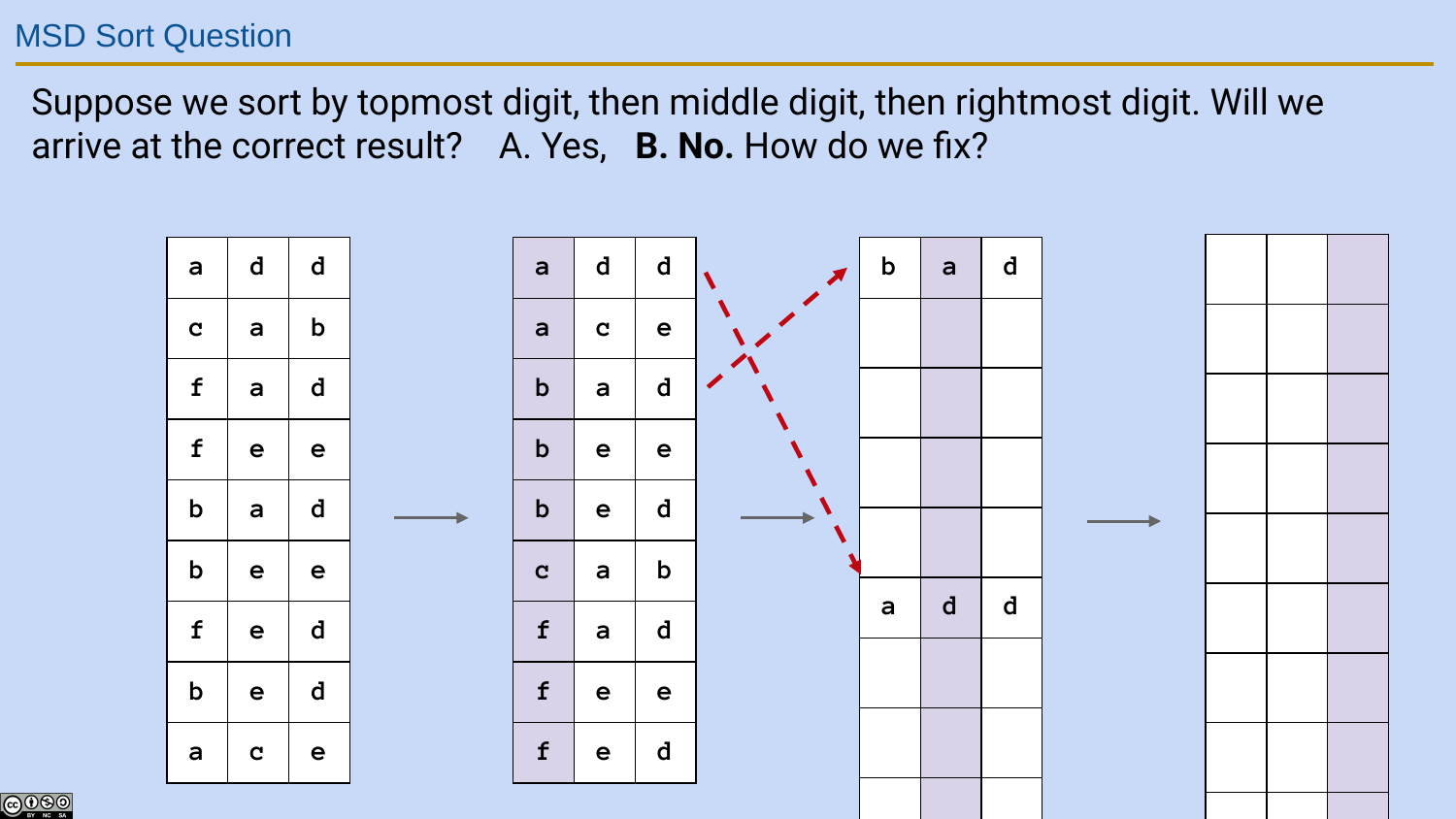

# MSD Sort Question
Suppose we sort by topmost digit, then middle digit, then rightmost digit. Will we arrive at the correct result?    A. Yes,   B. No. How do we fix?
|  |  |  |
| --- | --- | --- |
|  |  |  |
|  |  |  |
|  |  |  |
|  |  |  |
|  |  |  |
|  |  |  |
|  |  |  |
|  |  |  |
| a | d | d |
| --- | --- | --- |
| c | a | b |
| f | a | d |
| f | e | e |
| b | a | d |
| b | e | e |
| f | e | d |
| b | e | d |
| a | c | e |
| a | d | d |
| --- | --- | --- |
| a | c | e |
| b | a | d |
| b | e | e |
| b | e | d |
| c | a | b |
| f | a | d |
| f | e | e |
| f | e | d |
| b | a | d |
| --- | --- | --- |
|  |  |  |
|  |  |  |
|  |  |  |
|  |  |  |
| a | d | d |
|  |  |  |
|  |  |  |
|  |  |  |